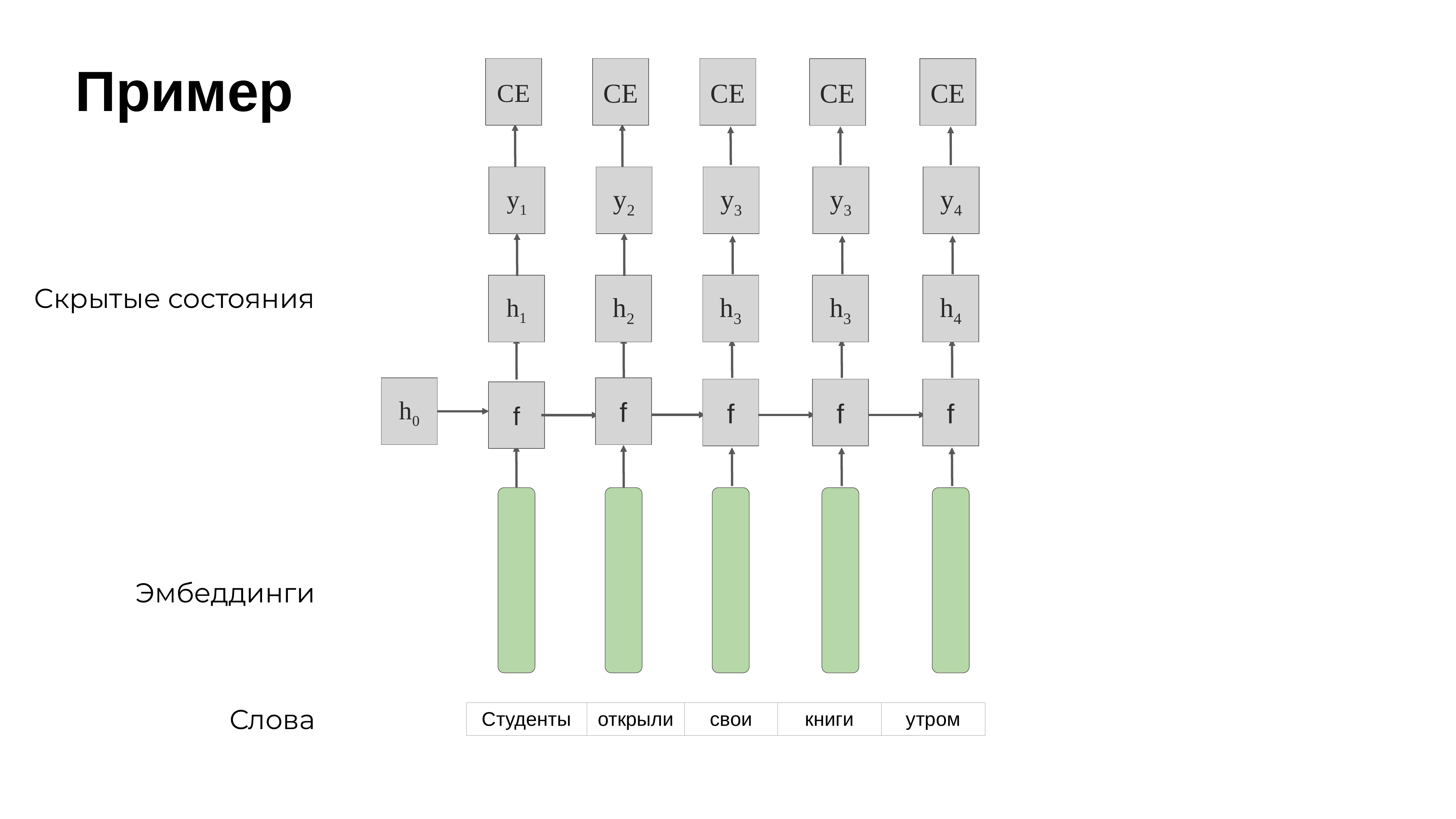

CE
CE
CE
CE
CE
# Пример
y1
y2
y3
y3
y4
h1
h2
h3
Скрытые состояния
h3
h4
f
h0
f
f
f
f

Эмбеддинги
Слова
| Студенты | открыли | свои | книги | утром |
| --- | --- | --- | --- | --- |